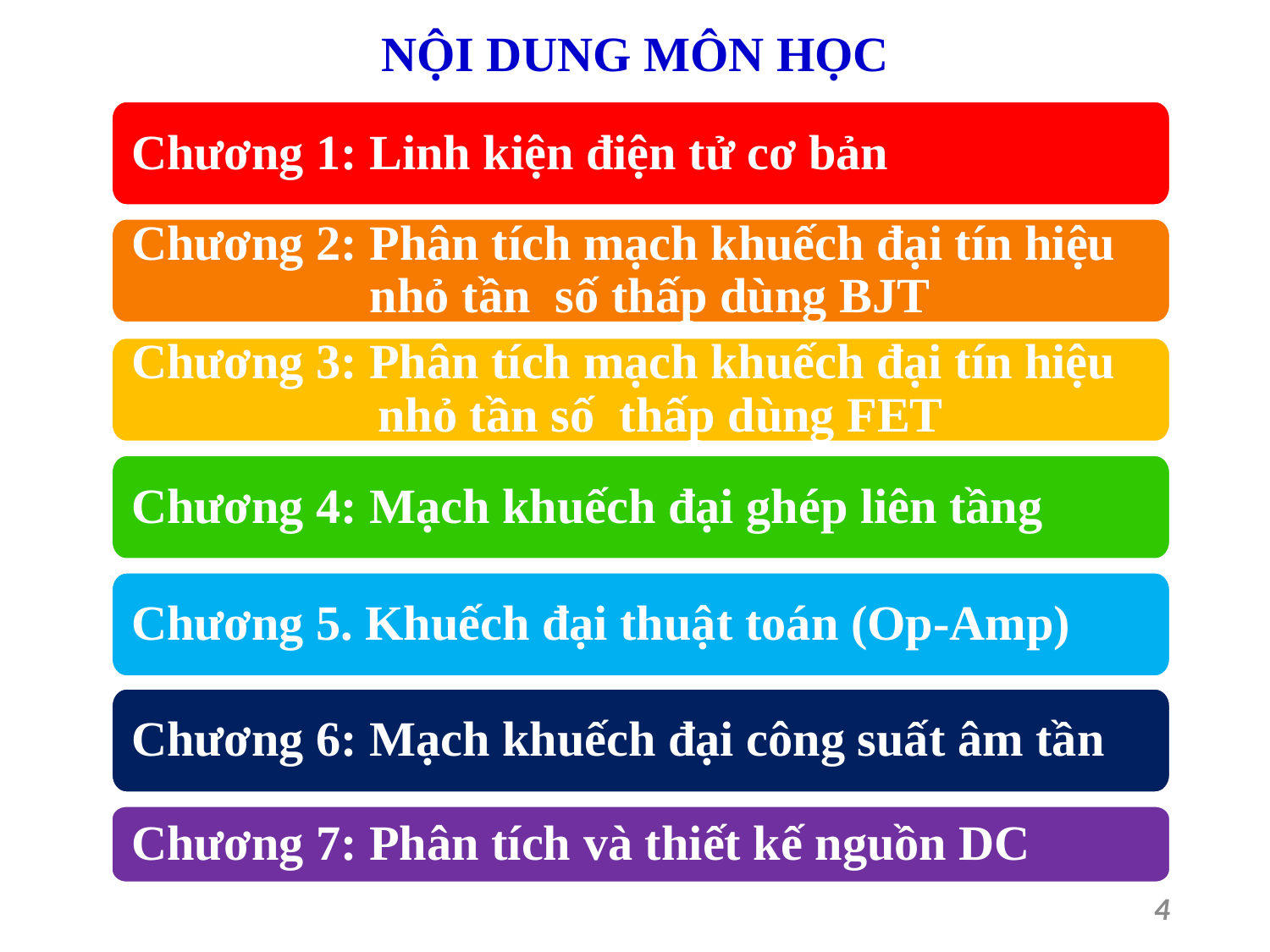

NỘI DUNG MÔN HỌC
Chương 1: Linh kiện điện tử cơ bản
Chương 2: Phân tích mạch khuếch đại tín hiệu nhỏ tần  số thấp dùng BJT
Chương 3: Phân tích mạch khuếch đại tín hiệu nhỏ tần số  thấp dùng FET
Chương 4: Mạch khuếch đại ghép liên tầng
Chương 5. Khuếch đại thuật toán (Op-Amp)
Chương 6: Mạch khuếch đại công suất âm tần
Chương 7: Phân tích và thiết kế nguồn DC
4